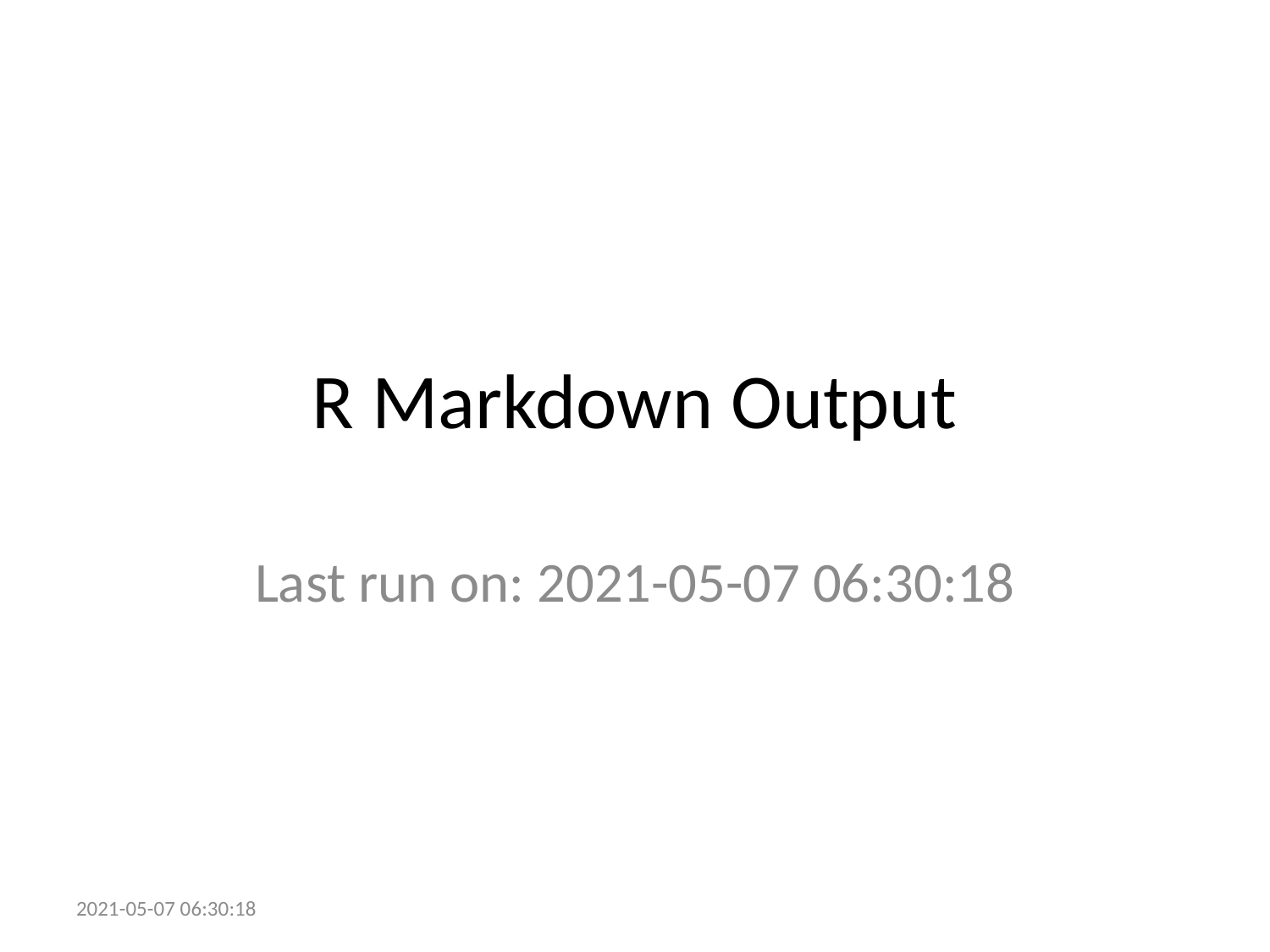

# R Markdown Output
Last run on: 2021-05-07 06:30:18
2021-05-07 06:30:18